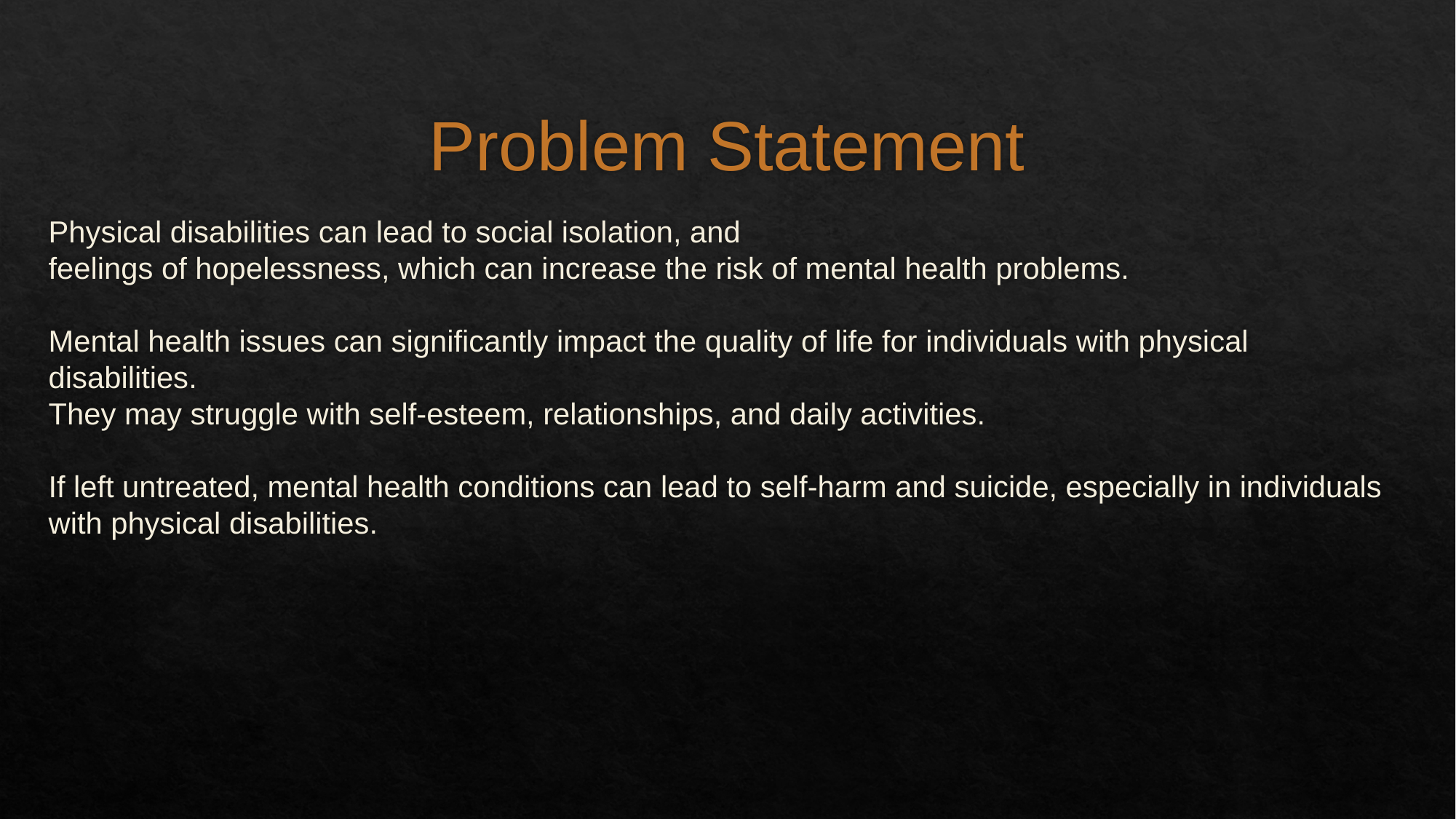

# Problem Statement
Physical disabilities can lead to social isolation, and
feelings of hopelessness, which can increase the risk of mental health problems.

Mental health issues can significantly impact the quality of life for individuals with physical disabilities.
They may struggle with self-esteem, relationships, and daily activities.

If left untreated, mental health conditions can lead to self-harm and suicide, especially in individuals
with physical disabilities.